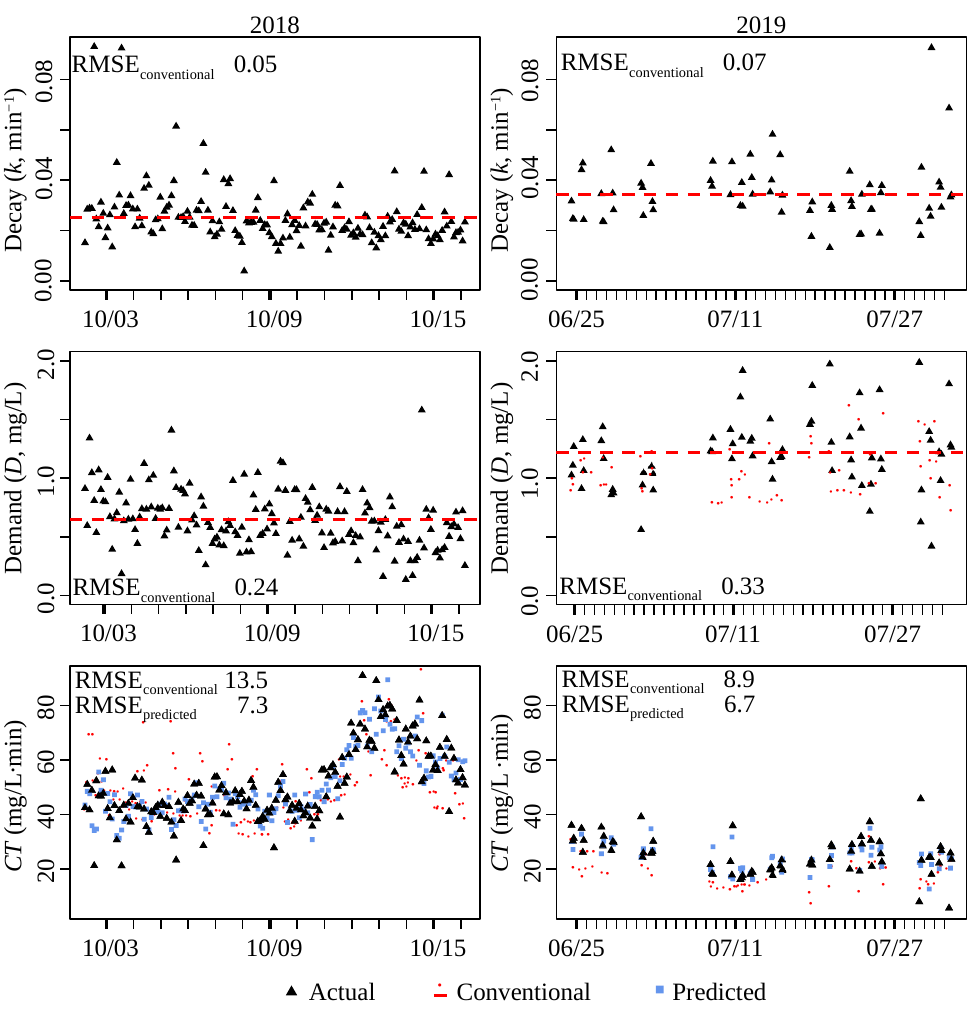

# 2018
2019

RMSEconventional   0.07
0.08
RMSEconventional   0.05
0.08
Decay (k, min−1)
Decay (k, min−1)

0.04
0.04

0.00
0.00

10/09
10/03
10/15

07/11
07/27
06/25
2.0
2.0

Demand (D, mg/L)
Demand (D, mg/L)

●

●
●
● ● ●

●
●

●

●

●

●
●

●

●
●

● ●
●● ●
●

●
● ●
●

●●
●	●
●●	● ●
●
●

1.0
● ●

1.0

●
● ●

●
●
●

●● ●

● ●

●

● ● ● ●

●

●

● ●

●

●
●

●

●

●

RMSEconventional   0.33
RMSEconventional   0.24
0.0
0.0

10/09
10/03
10/15

07/11
07/27
06/25
●

RMSEconventional   8.9
RMSEpredicted        6.7
RMSEconventional 13.5
RMSEpredicted        7.3

●
●
●●●

●
80
80

●

CT (mg/L∙min)
CT (mg/L ∙min)

●

●
●

●●
●

●
● ●

●

●

●
●
●
●

● ●

60
60
●	●

●
●

● ● ● ●
●

●	●●●
●

●

●
● ●

●
●
●
●
●
●

●

●

● ●●● ●

●● ●●

●
●

● ● ●
●

●● ●

●●

●●

●

● ●

● ●
●

● ●●● ●

●● ●
●

●●
●●

● ●
●

●
●●

●●●●●

● ● ● ●● ●● ●

●

●
●

● ●

● ● ● ●
●● ●

●●

●
●

●

●

40
40

● ● ● ● ●●● ● ●

●●

●

● ● ●
●

●●● ●● ●

●

●

●● ●● ●
●●

●● ● ● ●

● ●

●

●
● ● ●

● ●

●

●

●

●

● ●
●

● ●

● ●
●● ● ●●
●
●

● ● ● ●

20
20
●

● ●

● ●

● ●
●

●●	● ● ●

● ●

● ● ● ● ● ●●
●
●

●

●
●
●● ● ●
●

10/09
10/03
10/15

07/11
07/27
06/25
Actual             Conventional             Predicted
●